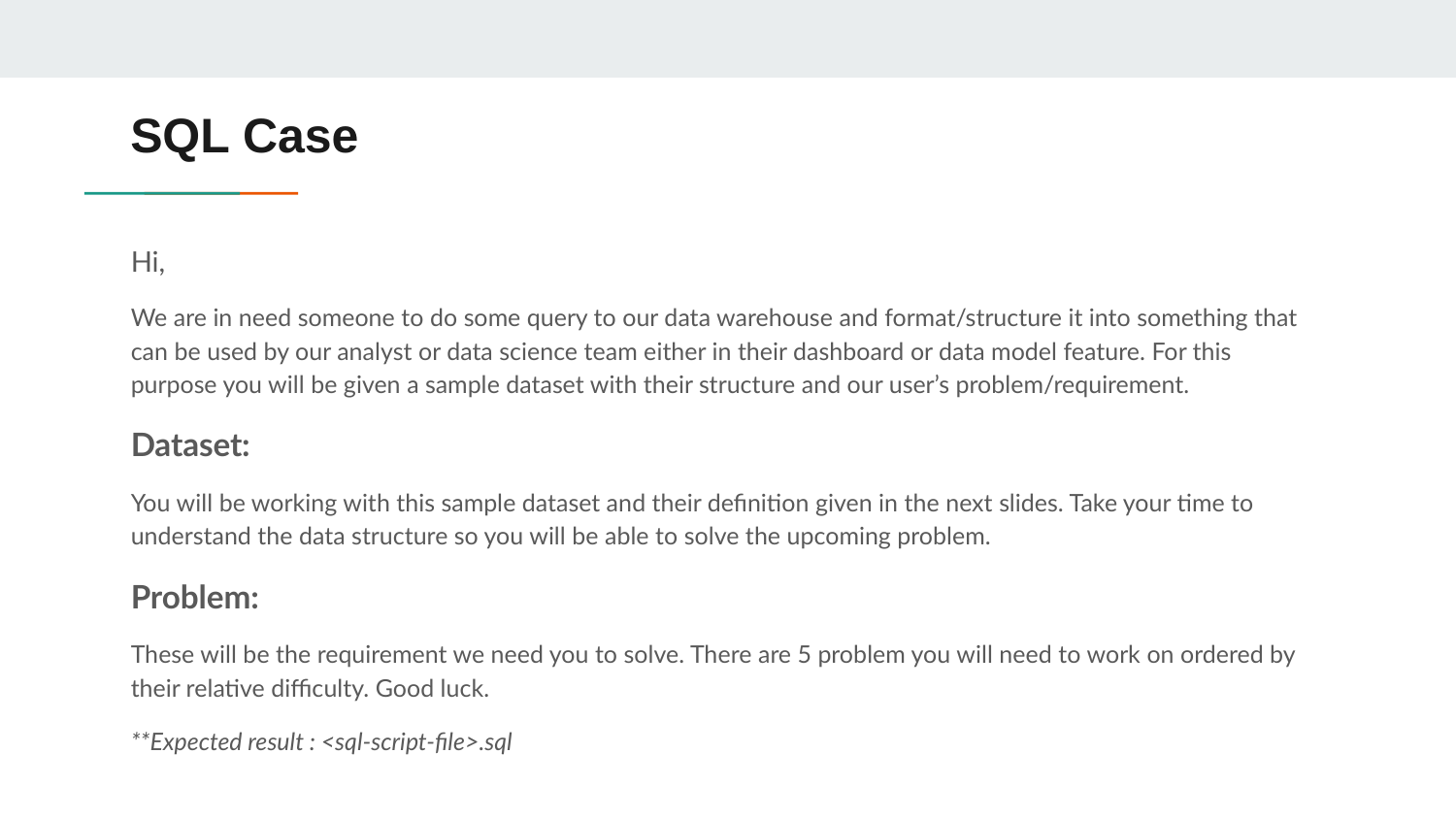

# SQL Case
Hi,
We are in need someone to do some query to our data warehouse and format/structure it into something that can be used by our analyst or data science team either in their dashboard or data model feature. For this purpose you will be given a sample dataset with their structure and our user’s problem/requirement.
Dataset:
You will be working with this sample dataset and their definition given in the next slides. Take your time to understand the data structure so you will be able to solve the upcoming problem.
Problem:
These will be the requirement we need you to solve. There are 5 problem you will need to work on ordered by their relative difficulty. Good luck.
**Expected result : <sql-script-file>.sql